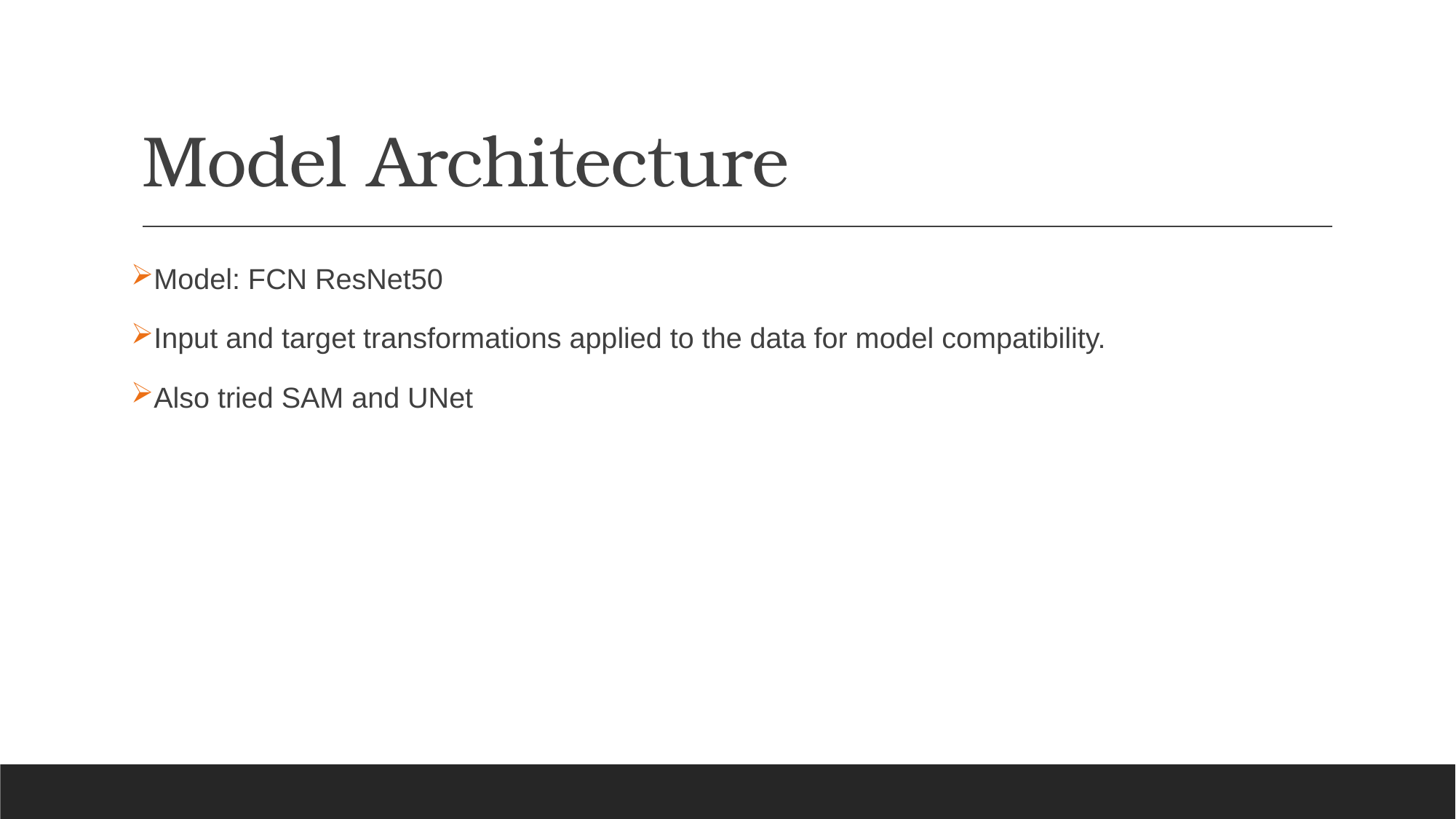

# Model Architecture
Model: FCN ResNet50
Input and target transformations applied to the data for model compatibility.
Also tried SAM and UNet